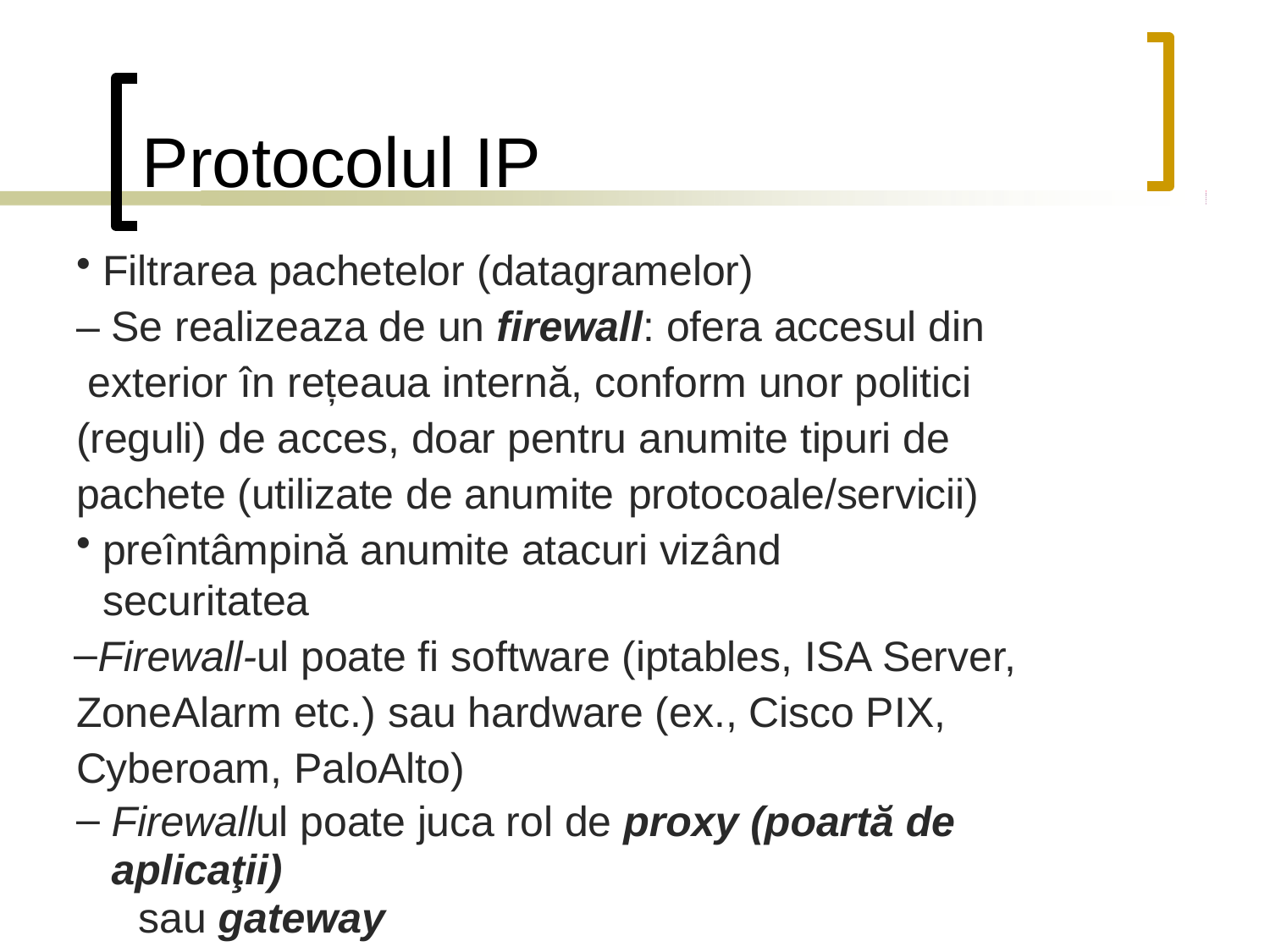

# Protocolul IP

Filtrarea pachetelor (datagramelor)
– Se realizeaza de un firewall: ofera accesul din  exterior în rețeaua internă, conform unor politici  (reguli) de acces, doar pentru anumite tipuri de  pachete (utilizate de anumite protocoale/servicii)
preîntâmpină anumite atacuri vizând securitatea
Firewall-ul poate fi software (iptables, ISA Server,  ZoneAlarm etc.) sau hardware (ex., Cisco PIX,  Cyberoam, PaloAlto)
Firewallul poate juca rol de proxy (poartă de aplicaţii)
sau gateway